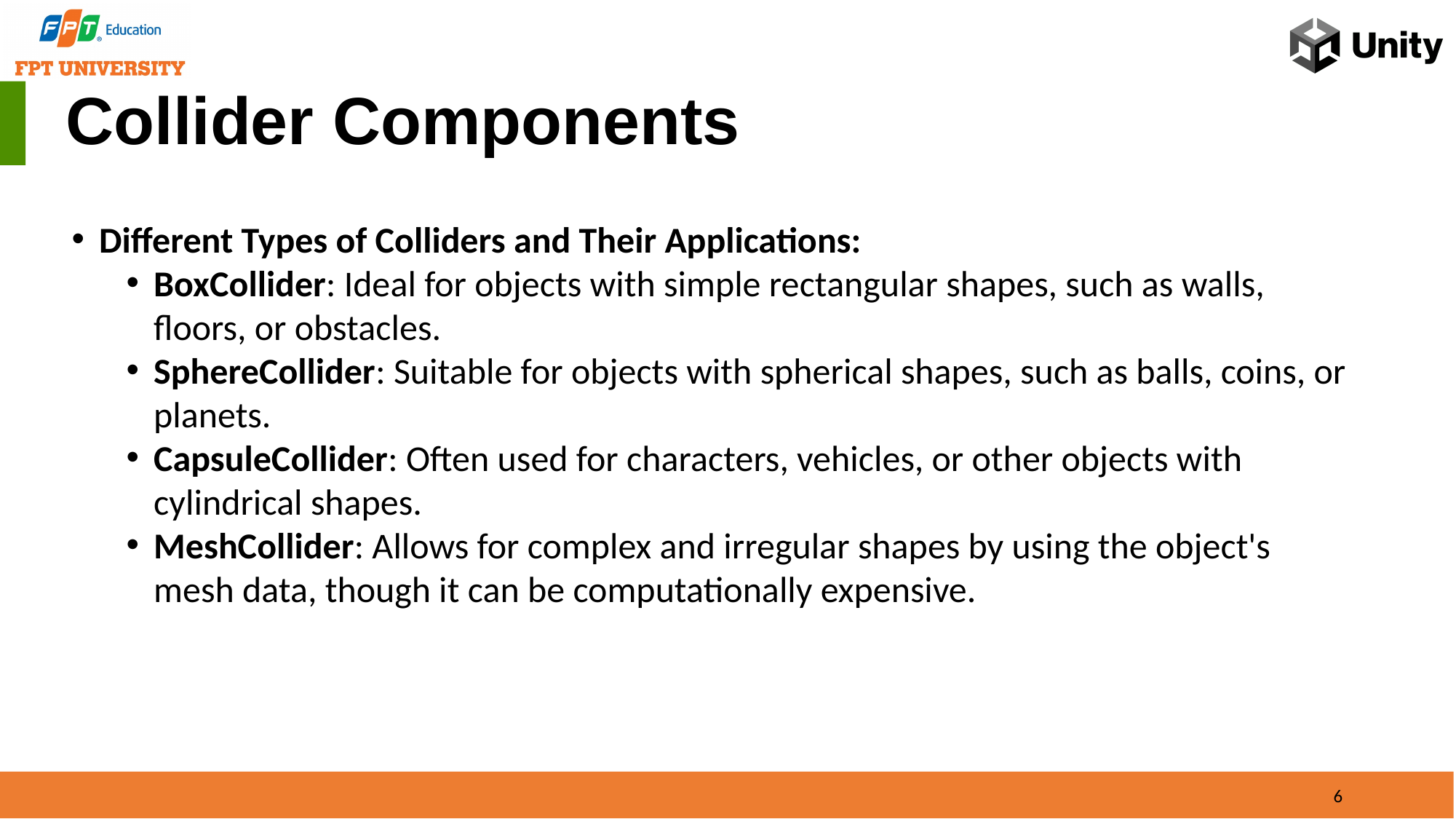

Collider Components
Different Types of Colliders and Their Applications:
BoxCollider: Ideal for objects with simple rectangular shapes, such as walls, floors, or obstacles.
SphereCollider: Suitable for objects with spherical shapes, such as balls, coins, or planets.
CapsuleCollider: Often used for characters, vehicles, or other objects with cylindrical shapes.
MeshCollider: Allows for complex and irregular shapes by using the object's mesh data, though it can be computationally expensive.
6